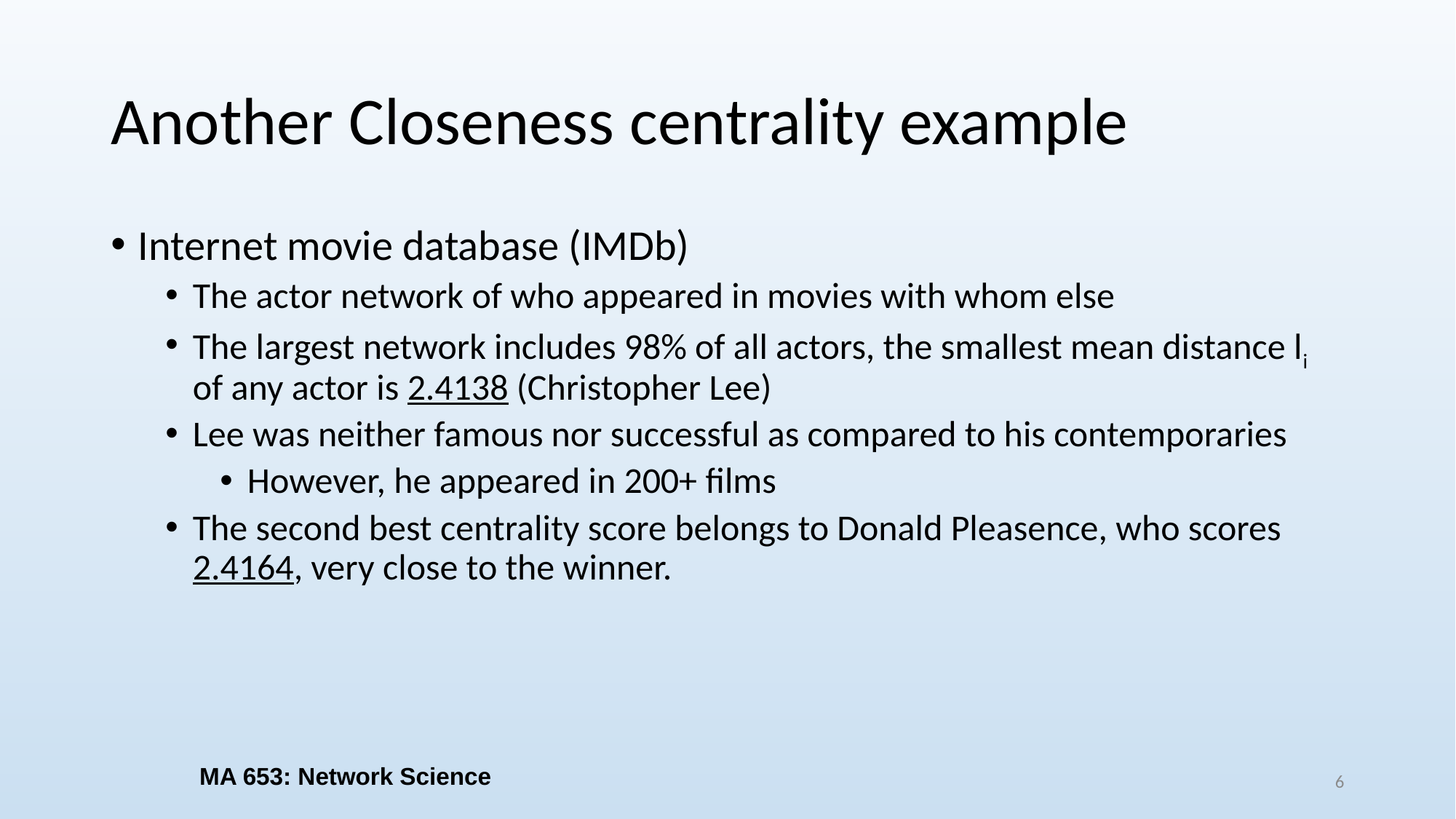

# Another Closeness centrality example
Internet movie database (IMDb)
The actor network of who appeared in movies with whom else
The largest network includes 98% of all actors, the smallest mean distance li of any actor is 2.4138 (Christopher Lee)
Lee was neither famous nor successful as compared to his contemporaries
However, he appeared in 200+ films
The second best centrality score belongs to Donald Pleasence, who scores 2.4164, very close to the winner.
MA 653: Network Science
6